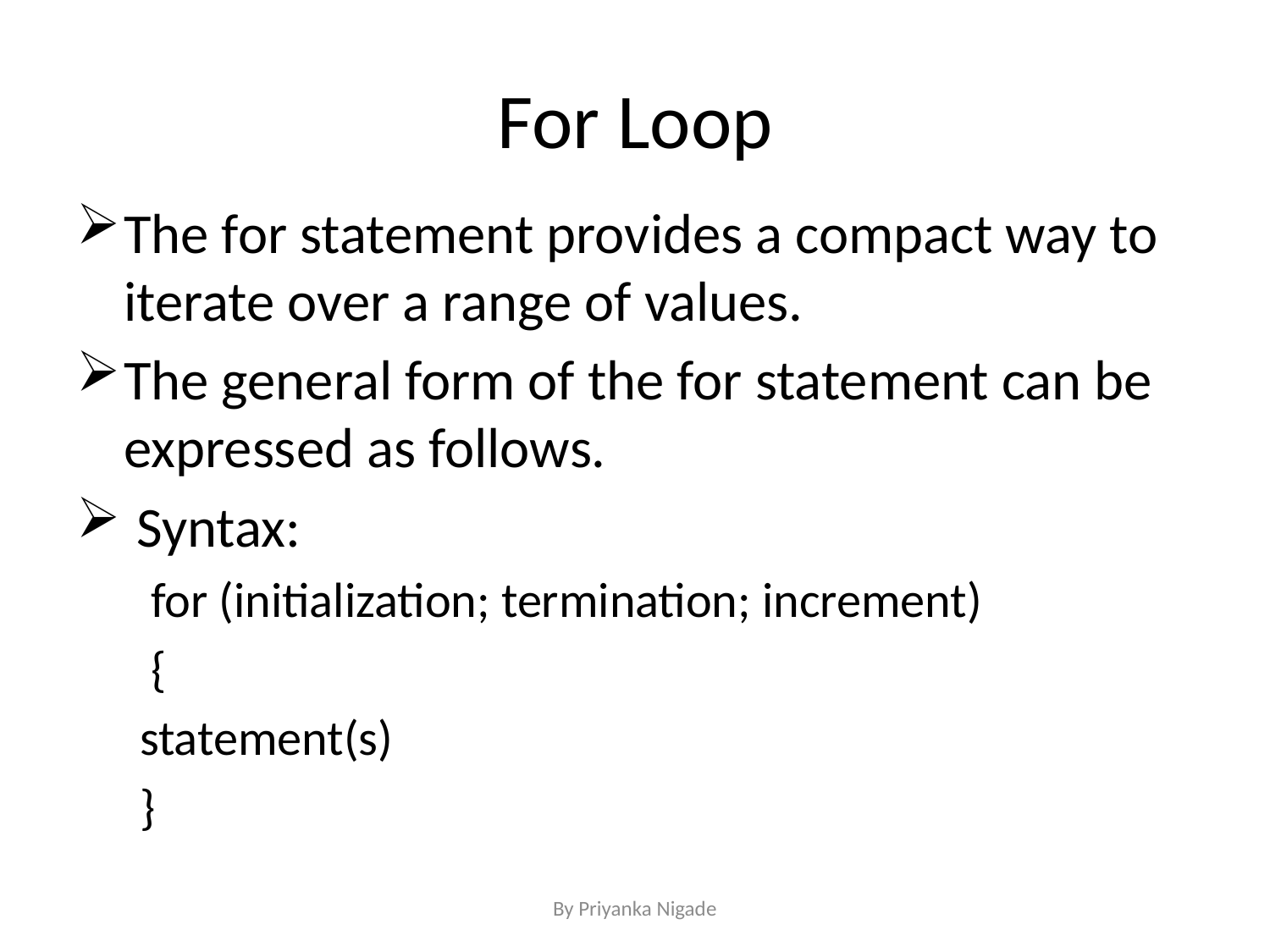

# For Loop
The for statement provides a compact way to iterate over a range of values.
The general form of the for statement can be expressed as follows.
 Syntax:
 for (initialization; termination; increment)
 {
statement(s)
}

By Priyanka Nigade